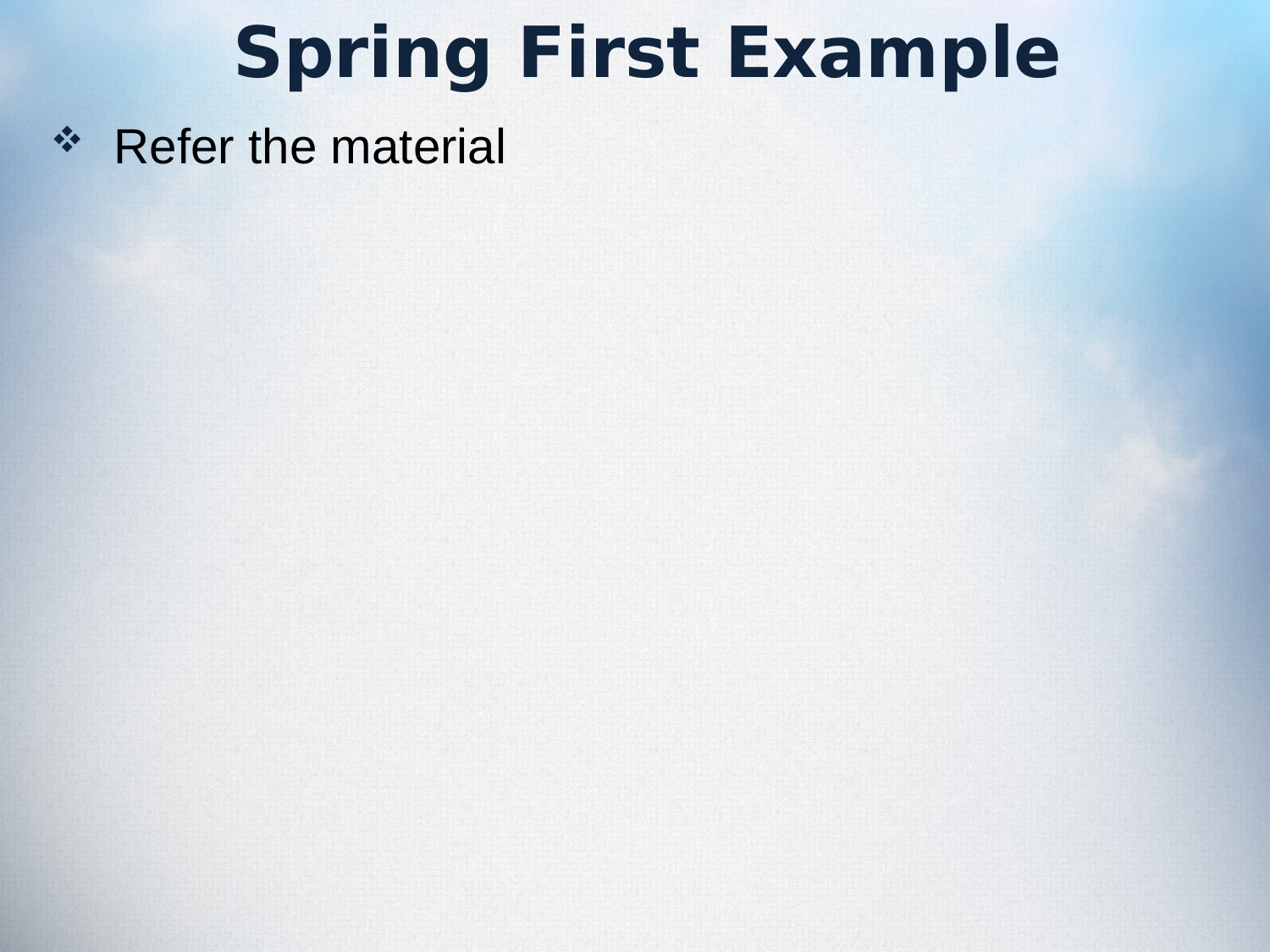

# Spring First Example
Refer the material